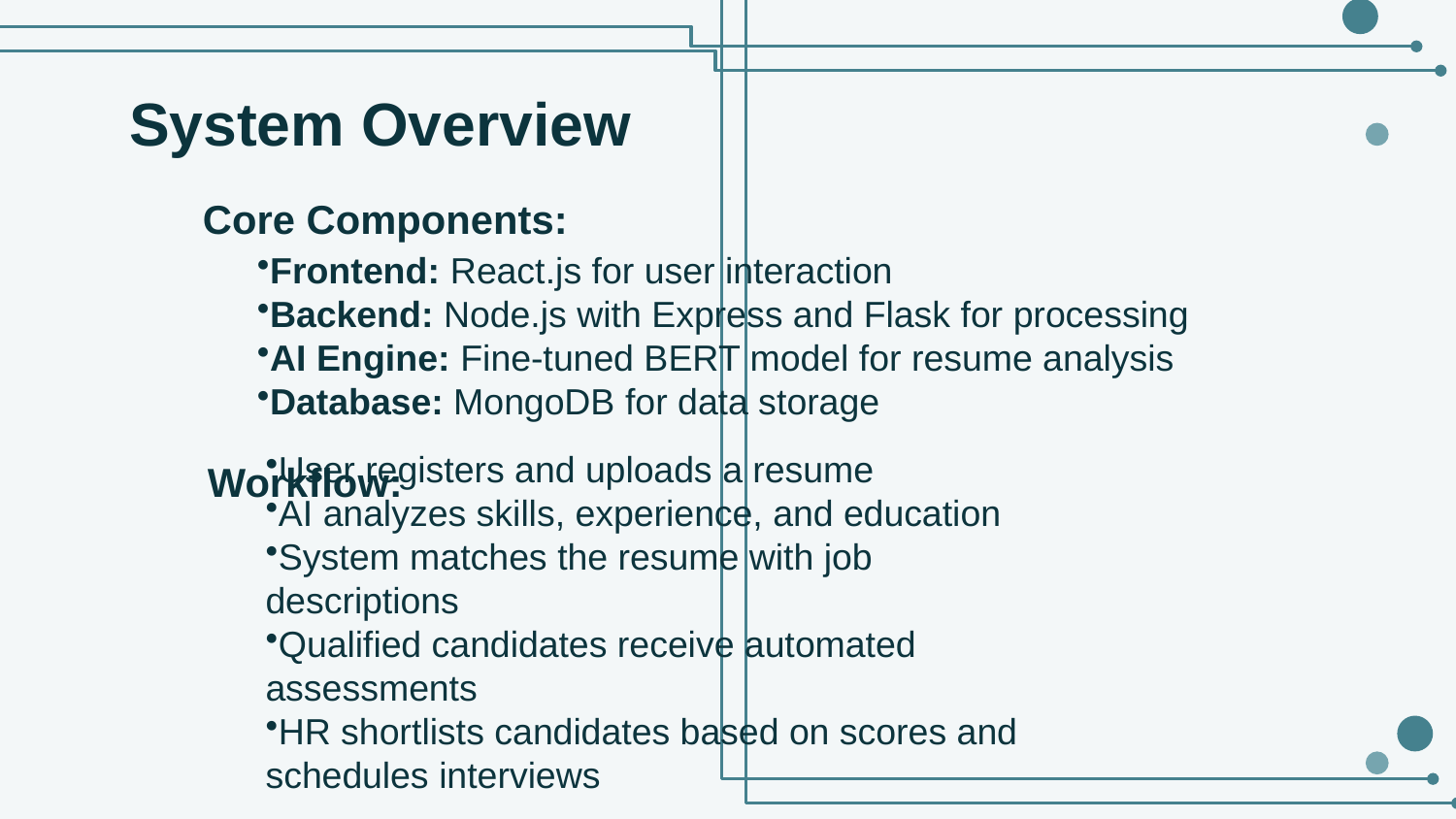

# System Overview
Core Components:
Frontend: React.js for user interaction
Backend: Node.js with Express and Flask for processing
AI Engine: Fine-tuned BERT model for resume analysis
Database: MongoDB for data storage
Workflow:

User registers and uploads a resume
AI analyzes skills, experience, and education
System matches the resume with job descriptions
Qualified candidates receive automated assessments
HR shortlists candidates based on scores and schedules interviews